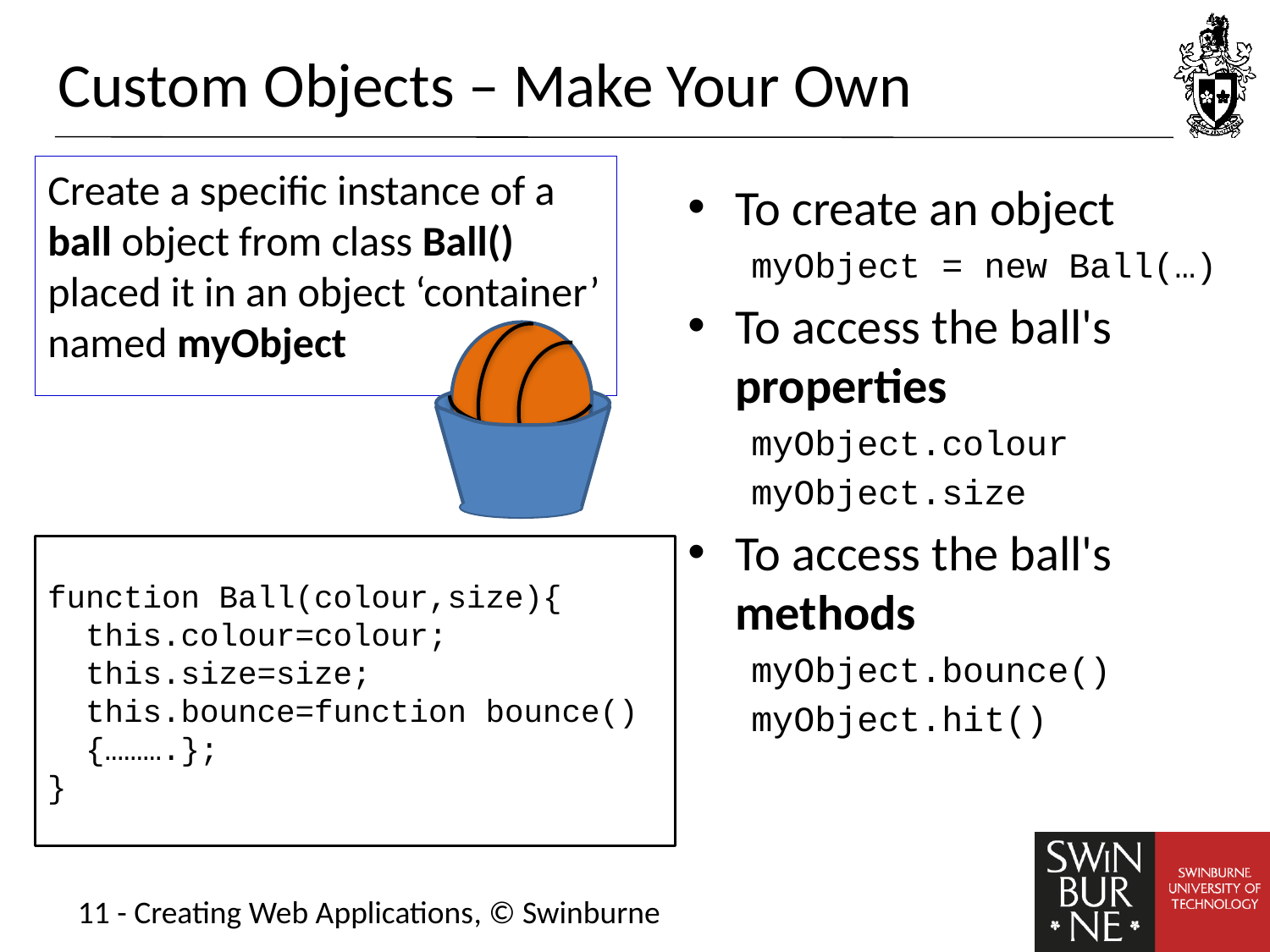

# Custom Objects – Make Your Own
Create a specific instance of a ball object from class Ball()  placed it in an object ‘container’ named myObject
To create an object
myObject = new Ball(…)
To access the ball's properties
myObject.colour
myObject.size
To access the ball's methods
myObject.bounce()
myObject.hit()

function Ball(colour,size){
  this.colour=colour;
  this.size=size;
  this.bounce=function bounce()
  {……….};
}